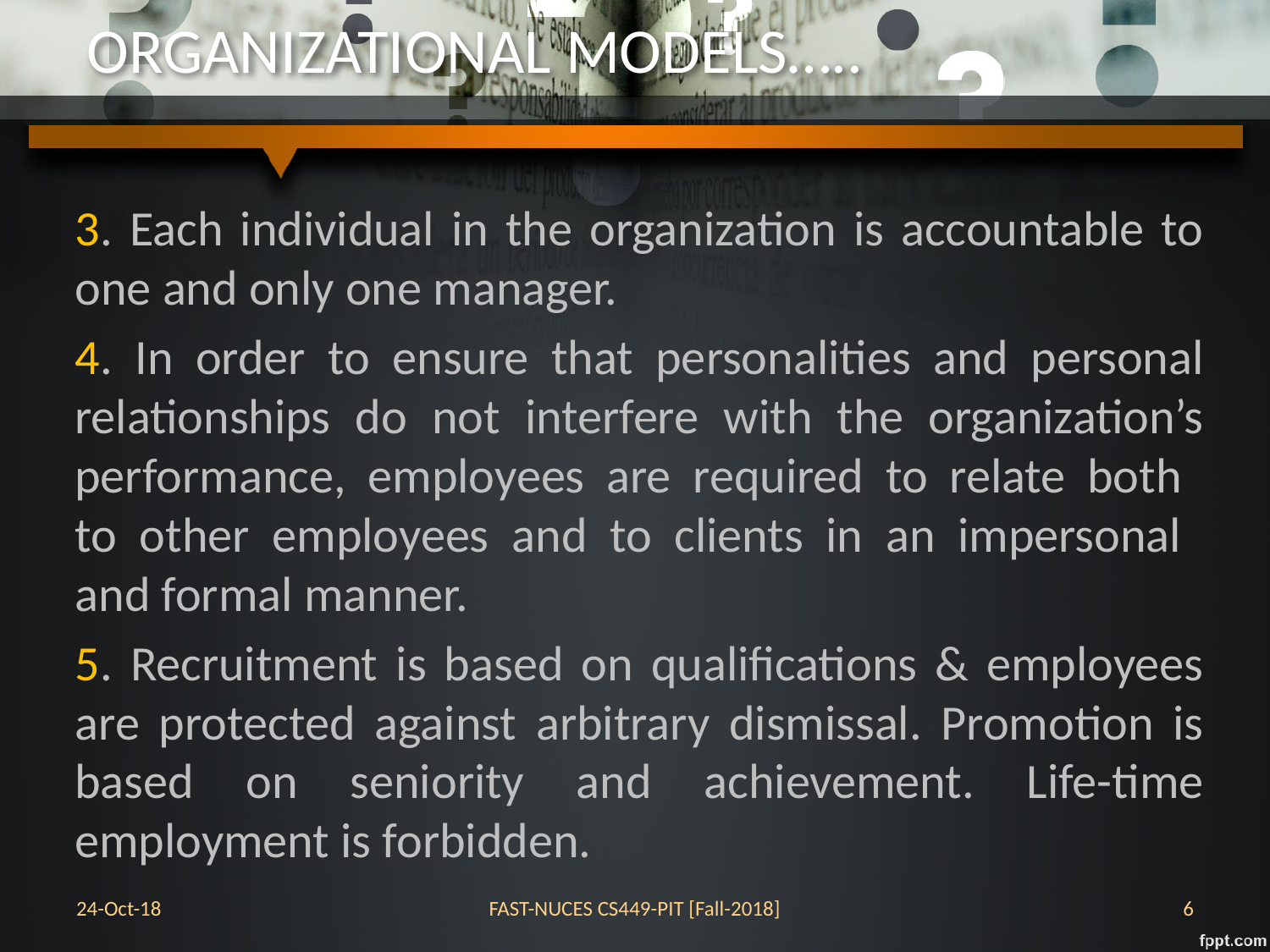

# ORGANIZATIONAL MODELS…..
3. Each individual in the organization is accountable to one and only one manager.
4. In order to ensure that personalities and personal relationships do not interfere with the organization’s performance, employees are required to relate both
to other employees and to clients in an impersonal
and formal manner.
5. Recruitment is based on qualifications & employees are protected against arbitrary dismissal. Promotion is based on seniority and achievement. Life-time employment is forbidden.
24-Oct-18
FAST-NUCES CS449-PIT [Fall-2018]
6